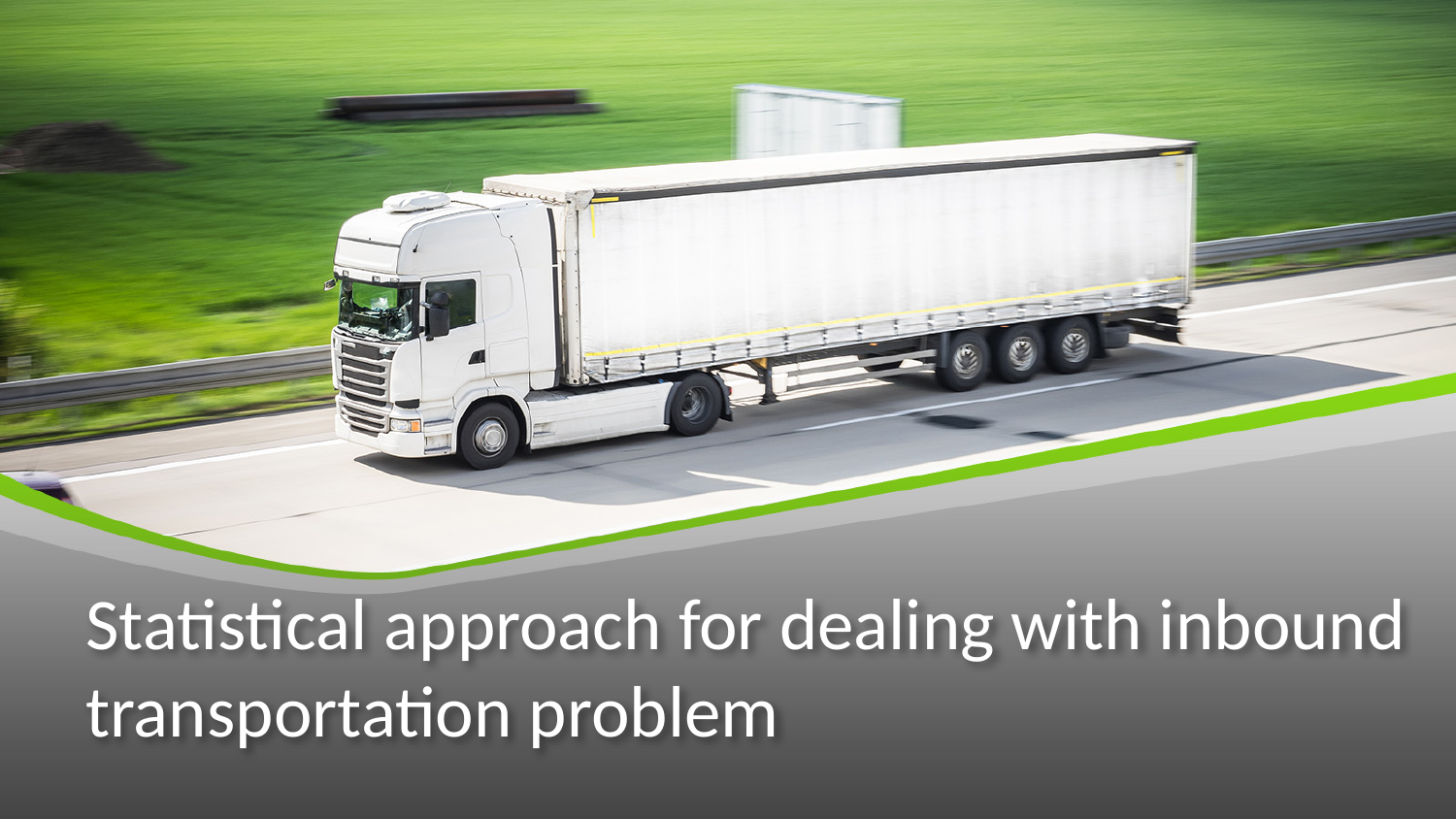

# Statistical approach for dealing with inbound transportation problem